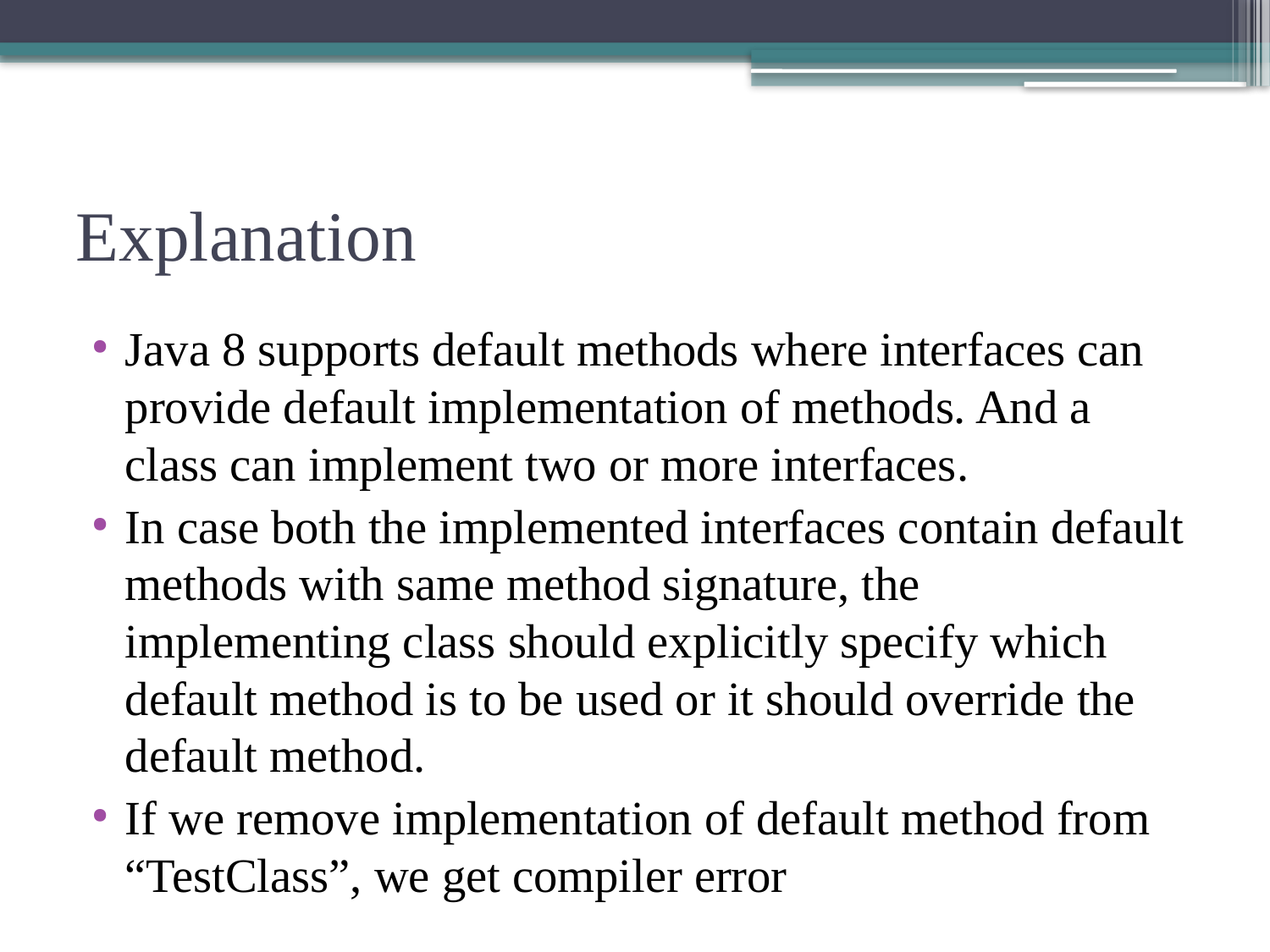

# Explanation
Java 8 supports default methods where interfaces can provide default implementation of methods. And a class can implement two or more interfaces.
In case both the implemented interfaces contain default methods with same method signature, the implementing class should explicitly specify which default method is to be used or it should override the default method.
If we remove implementation of default method from “TestClass”, we get compiler error